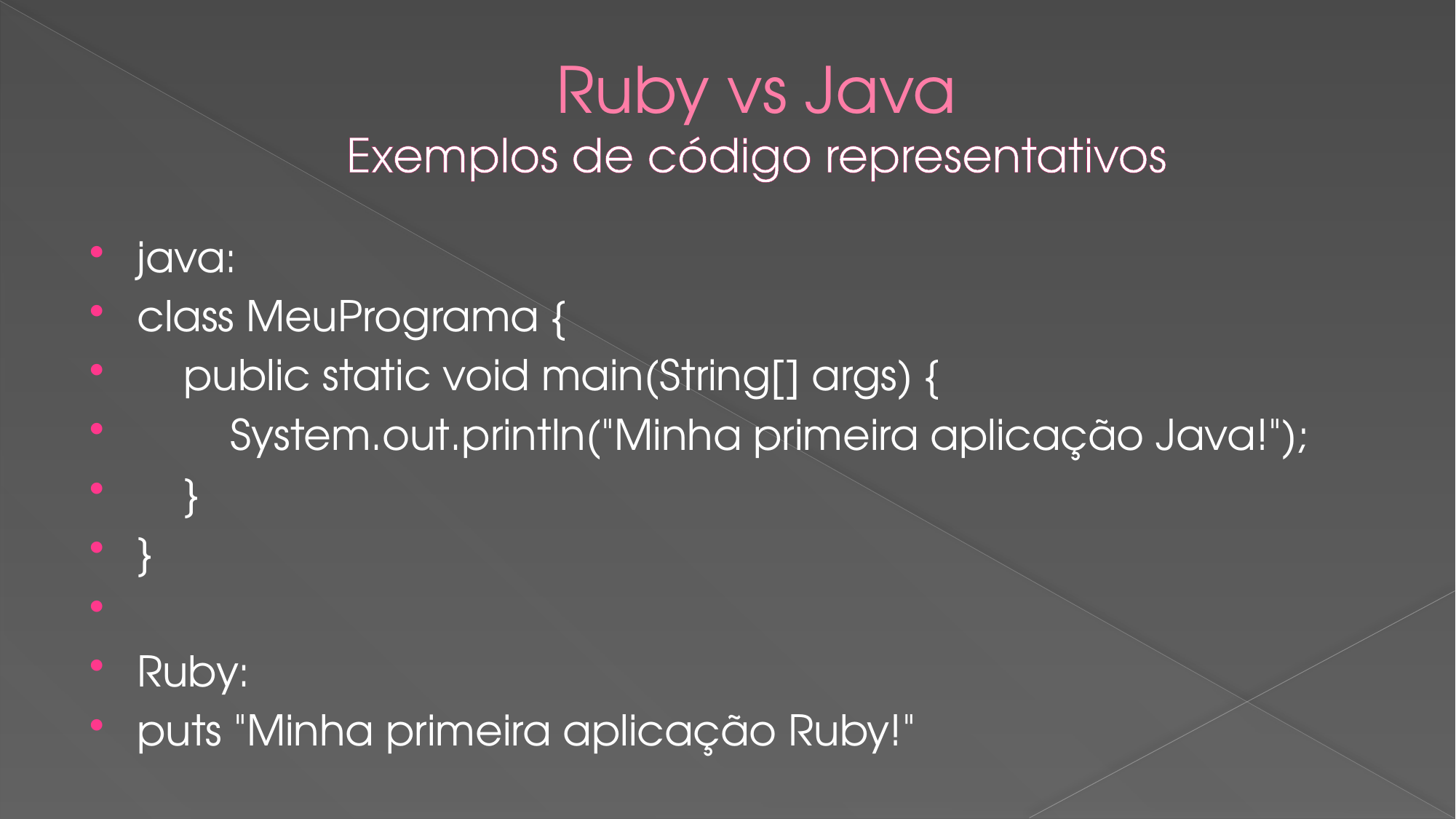

# Ruby vs Java Exemplos de código representativos
java:
class MeuPrograma {
    public static void main(String[] args) {
        System.out.println("Minha primeira aplicação Java!");
    }
}

Ruby:
puts "Minha primeira aplicação Ruby!"